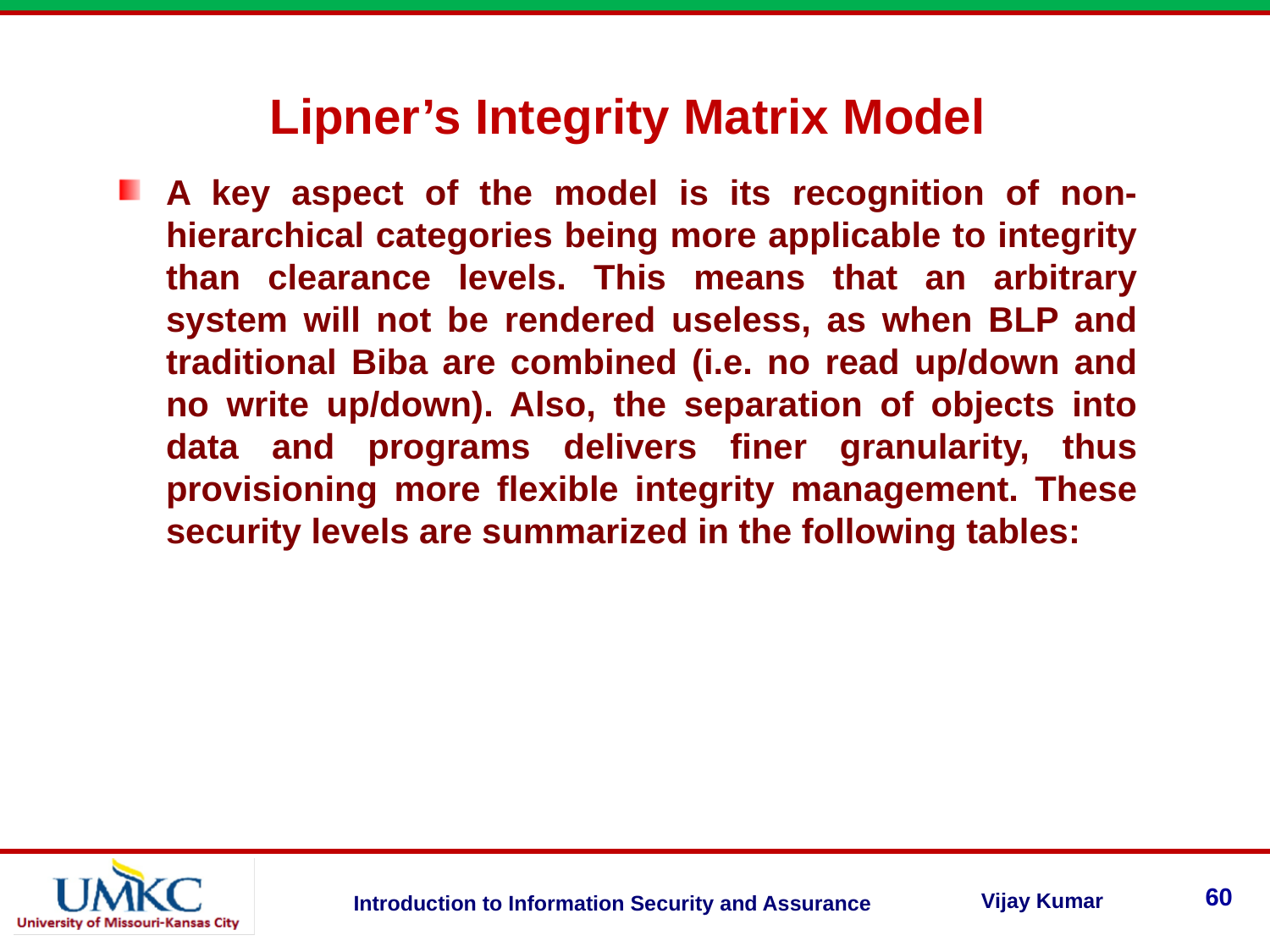

Lipner’s Integrity Matrix Model
A key aspect of the model is its recognition of non-hierarchical categories being more applicable to integrity than clearance levels. This means that an arbitrary system will not be rendered useless, as when BLP and traditional Biba are combined (i.e. no read up/down and no write up/down). Also, the separation of objects into data and programs delivers finer granularity, thus provisioning more flexible integrity management. These security levels are summarized in the following tables:
60